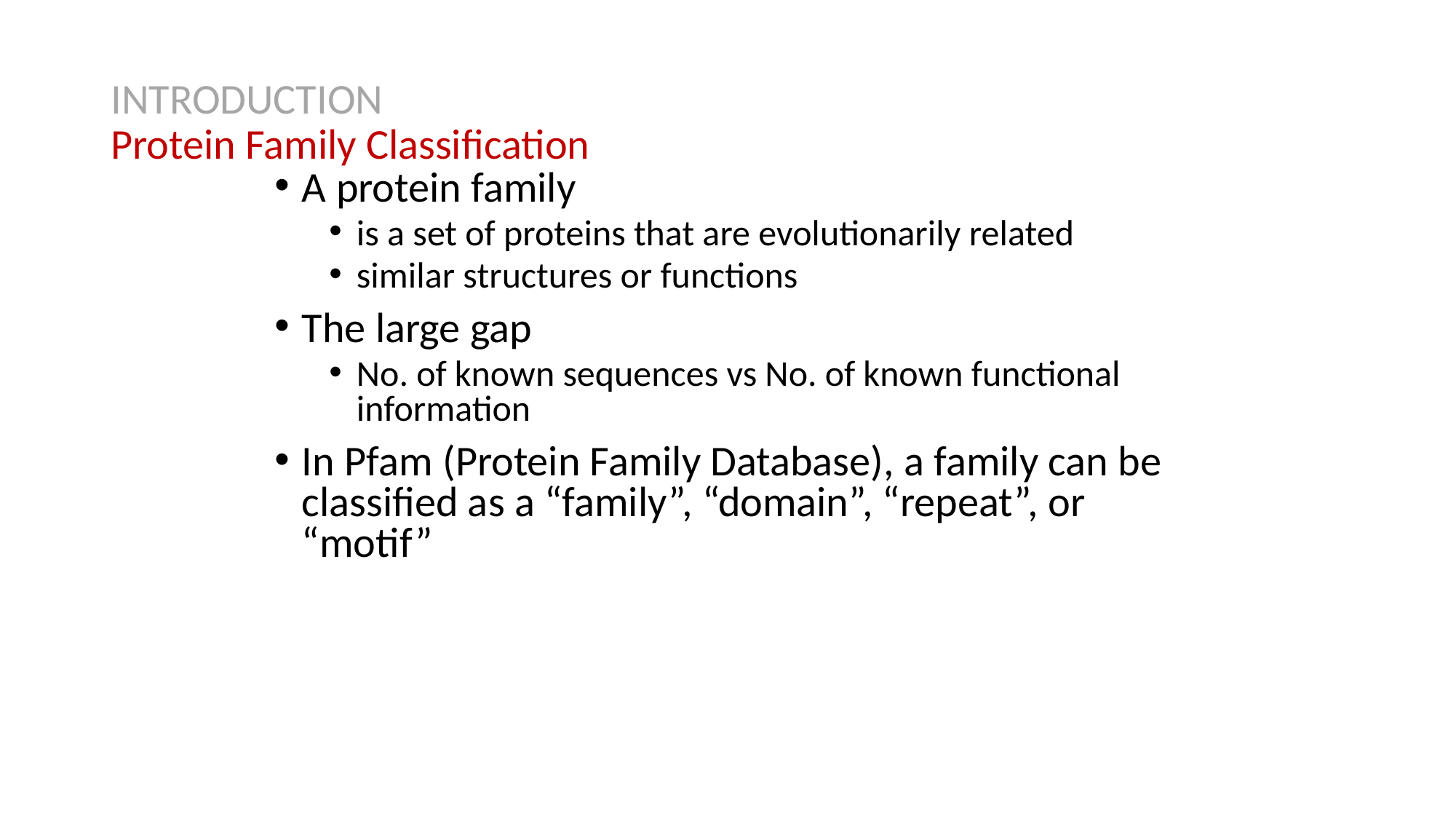

# INTRODUCTION Protein Family Classification
A protein family
is a set of proteins that are evolutionarily related
similar structures or functions
The large gap
No. of known sequences vs No. of known functional information
In Pfam (Protein Family Database), a family can be classified as a “family”, “domain”, “repeat”, or “motif”